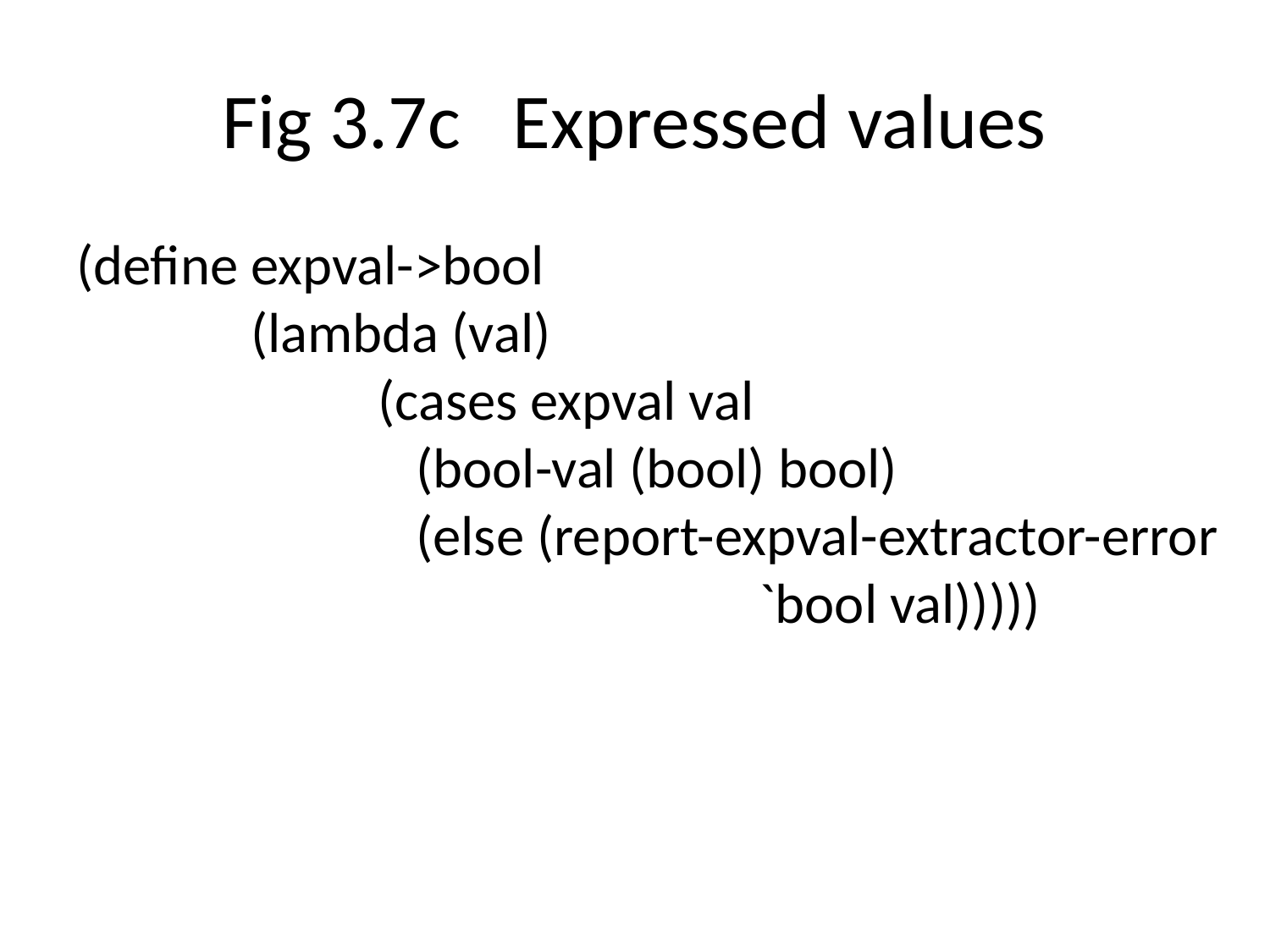

# Fig 3.7c   Expressed values
(define expval->bool
	(lambda (val)
		(cases expval val
		   (bool-val (bool) bool)
		   (else (report-expval-extractor-error 					`bool val)))))